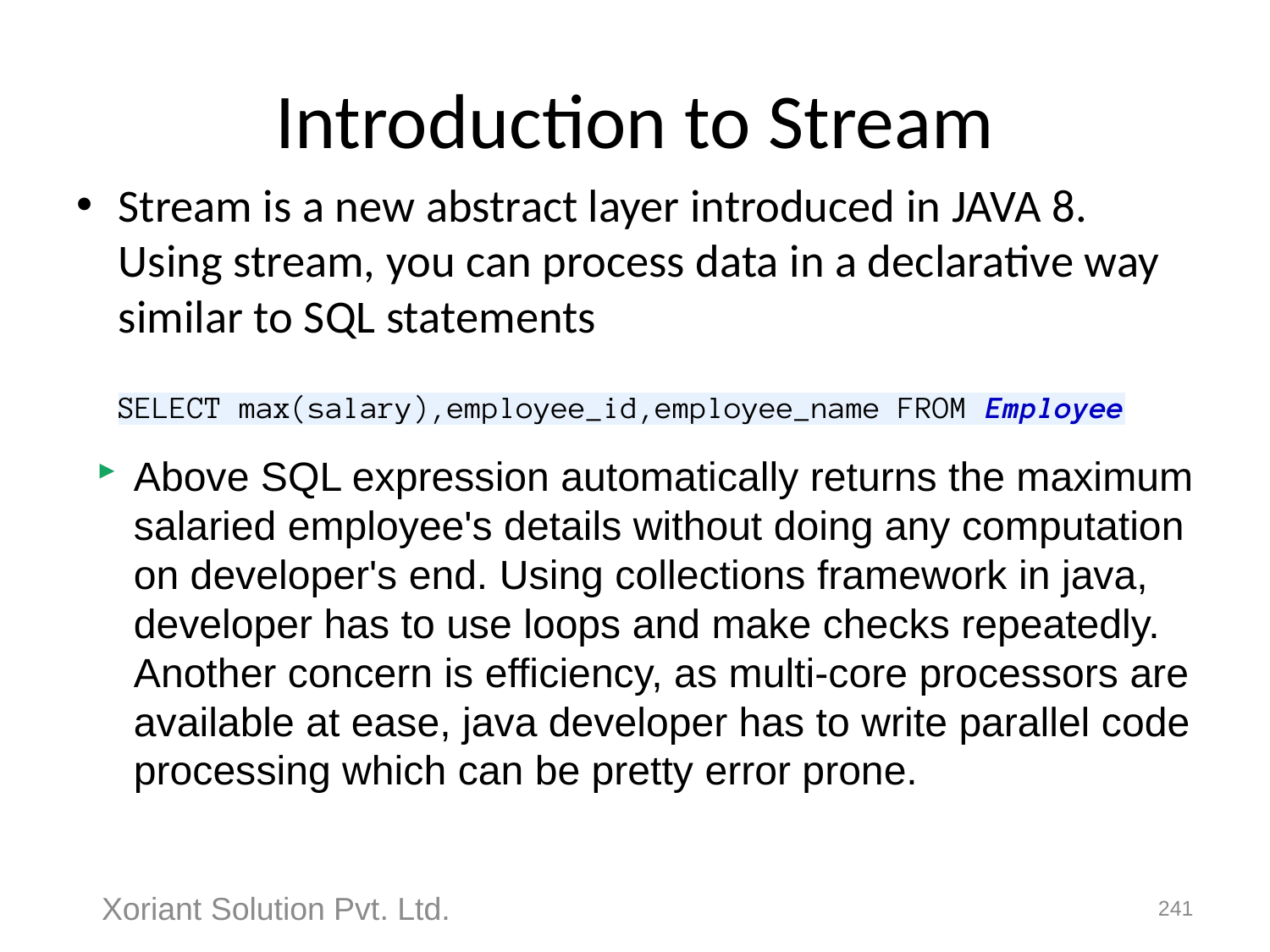

# Introduction to Stream
Stream is a new abstract layer introduced in JAVA 8. Using stream, you can process data in a declarative way similar to SQL statements
SELECT max(salary),employee_id,employee_name FROM Employee
Above SQL expression automatically returns the maximum salaried employee's details without doing any computation on developer's end. Using collections framework in java, developer has to use loops and make checks repeatedly. Another concern is efficiency, as multi-core processors are available at ease, java developer has to write parallel code processing which can be pretty error prone.
Xoriant Solution Pvt. Ltd.
241